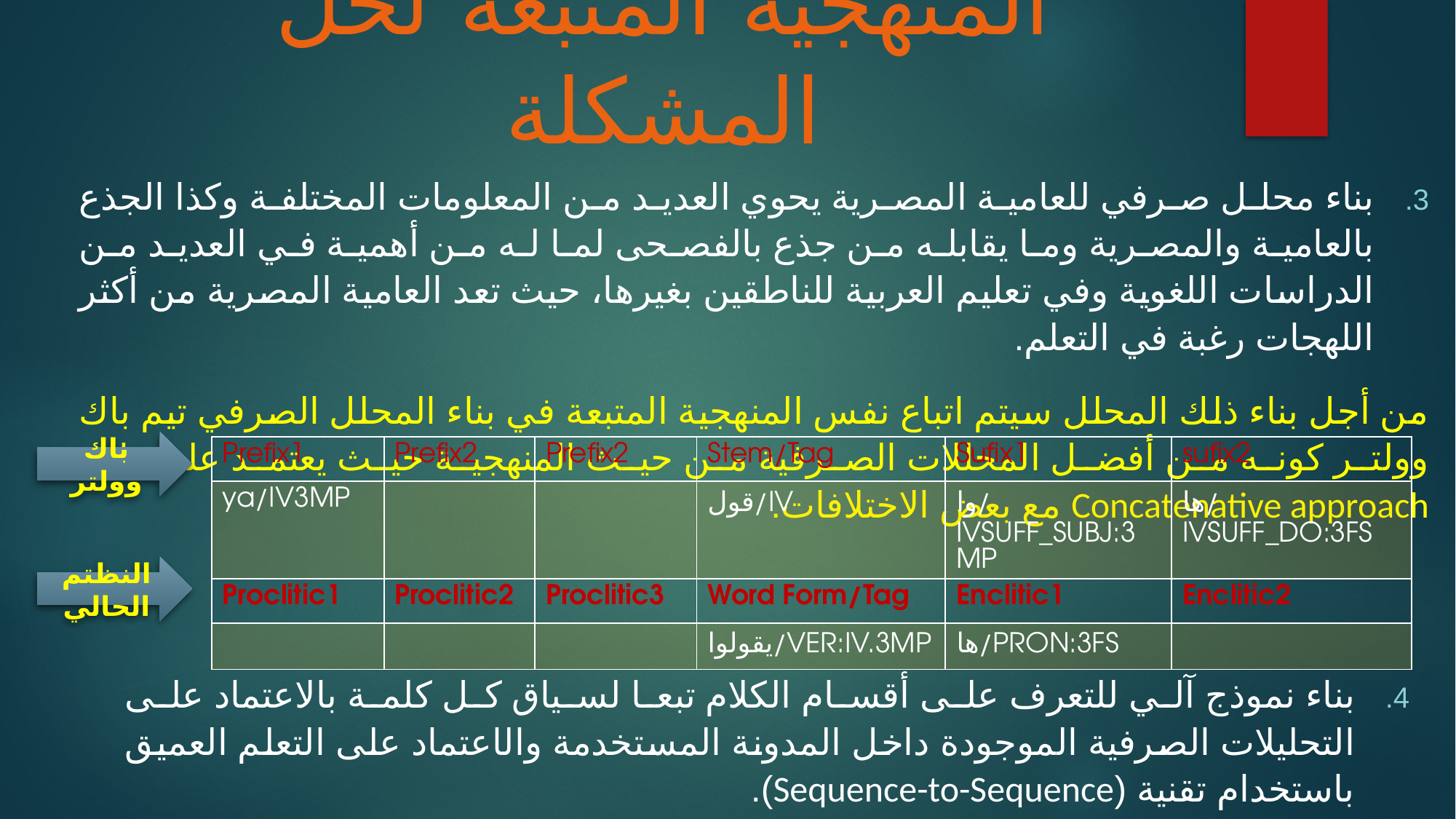

# المنهجية المتبعة لحل المشكلة
بناء محلل صرفي للعامية المصرية يحوي العديد من المعلومات المختلفة وكذا الجذع بالعامية والمصرية وما يقابله من جذع بالفصحى لما له من أهمية في العديد من الدراسات اللغوية وفي تعليم العربية للناطقين بغيرها، حيث تعد العامية المصرية من أكثر اللهجات رغبة في التعلم.
من أجل بناء ذلك المحلل سيتم اتباع نفس المنهجية المتبعة في بناء المحلل الصرفي تيم باك وولتر كونه من أفضل المحللات الصرفية من حيث المنهجية حيث يعتمد على الـ Concatenative approach مع بعض الاختلافات.

باك وولتر
| Prefix1 | Prefix2 | Prefix2 | Stem/Tag | Sufix1 | sufix2 |
| --- | --- | --- | --- | --- | --- |
| ya/IV3MP |  |  | قول/IV | وا/IVSUFF\_SUBJ:3MP | ها/IVSUFF\_DO:3FS |
| Proclitic1 | Proclitic2 | Proclitic3 | Word Form/Tag | Enclitic1 | Enclitic2 |
|  |  |  | يقولوا/VER:IV.3MP | ها/PRON:3FS |  |
النظتم الحالي
بناء نموذج آلي للتعرف على أقسام الكلام تبعا لسياق كل كلمة بالاعتماد على التحليلات الصرفية الموجودة داخل المدونة المستخدمة والاعتماد على التعلم العميق باستخدام تقنية (Sequence-to-Sequence).